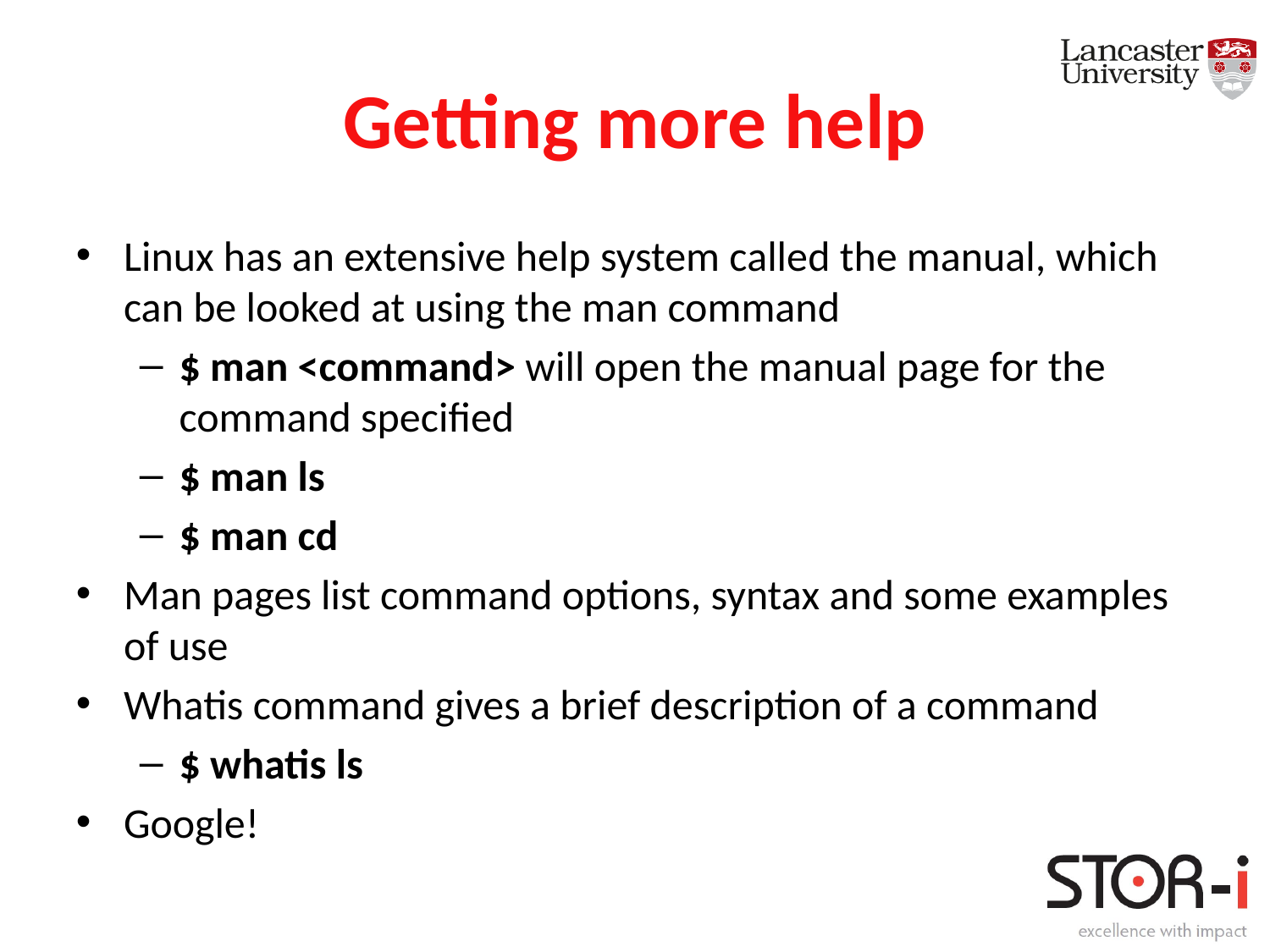

# Getting more help
Linux has an extensive help system called the manual, which can be looked at using the man command
$ man <command> will open the manual page for the command specified
$ man ls
$ man cd
Man pages list command options, syntax and some examples of use
Whatis command gives a brief description of a command
$ whatis ls
Google!